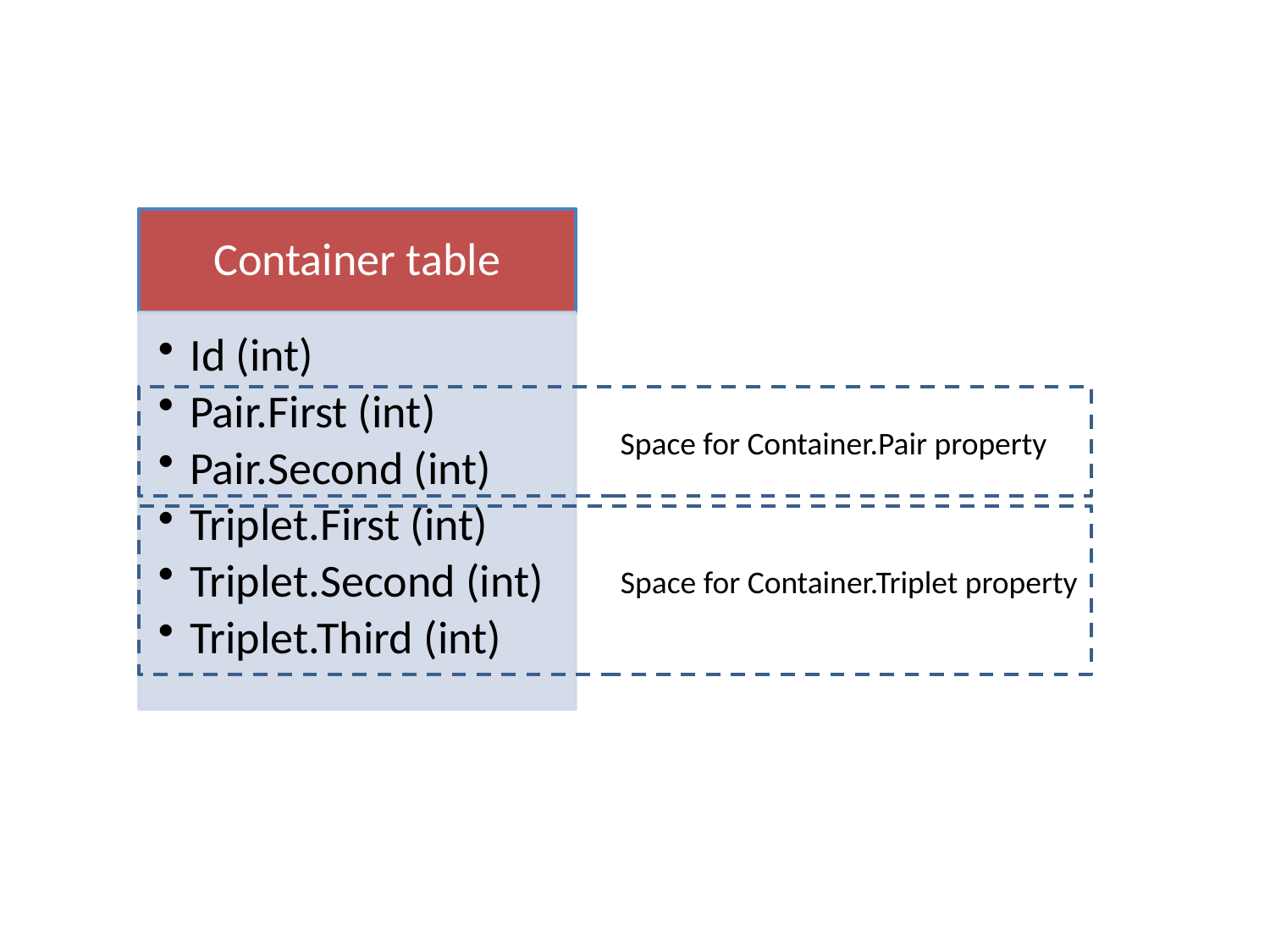

Container table
Id (int)
Pair.First (int)
Pair.Second (int)
Triplet.First (int)
Triplet.Second (int)
Triplet.Third (int)

Space for Container.Pair property

Space for Container.Triplet property